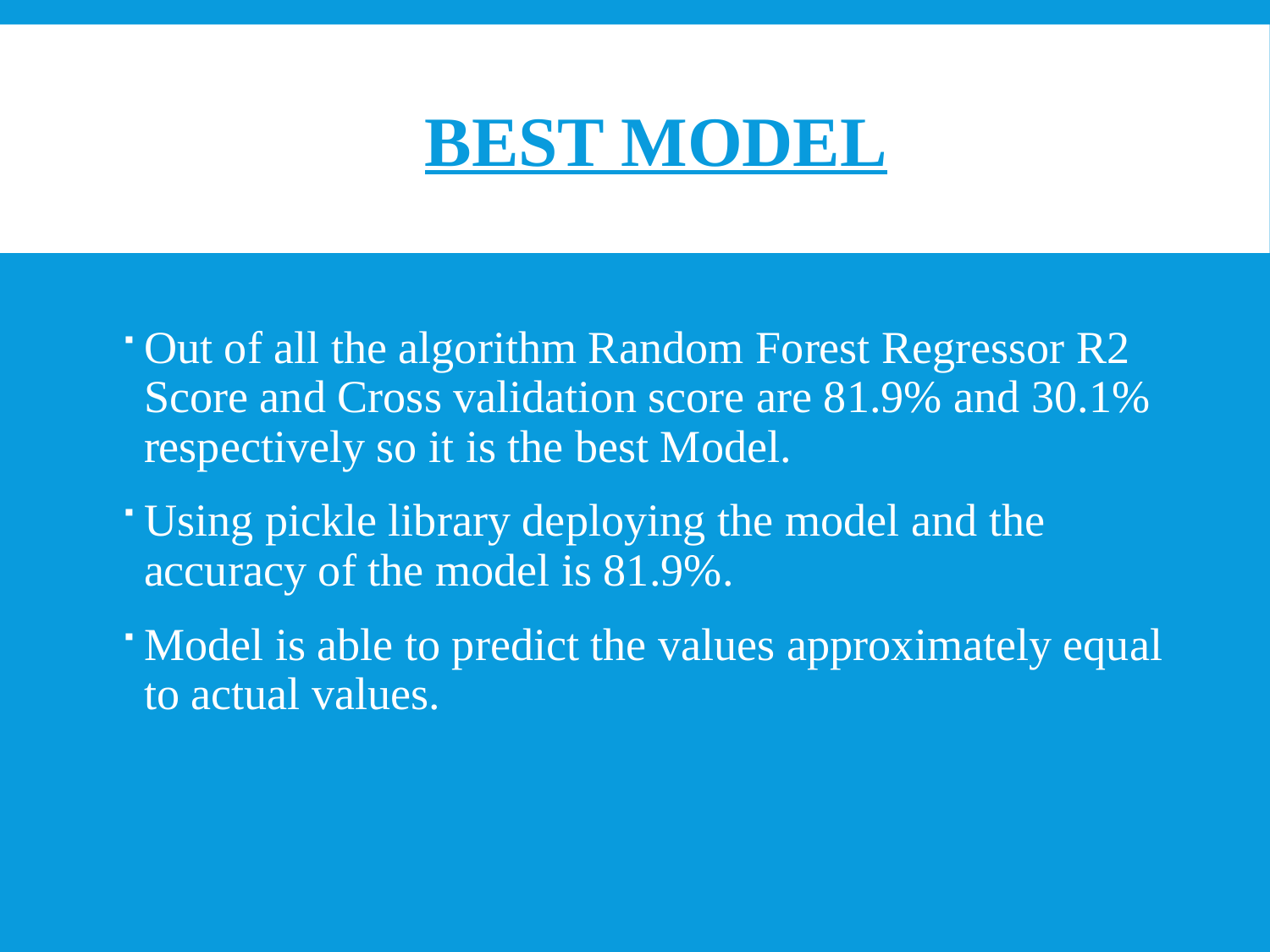

# Best Model
Out of all the algorithm Random Forest Regressor R2 Score and Cross validation score are 81.9% and 30.1% respectively so it is the best Model.
Using pickle library deploying the model and the accuracy of the model is 81.9%.
Model is able to predict the values approximately equal to actual values.